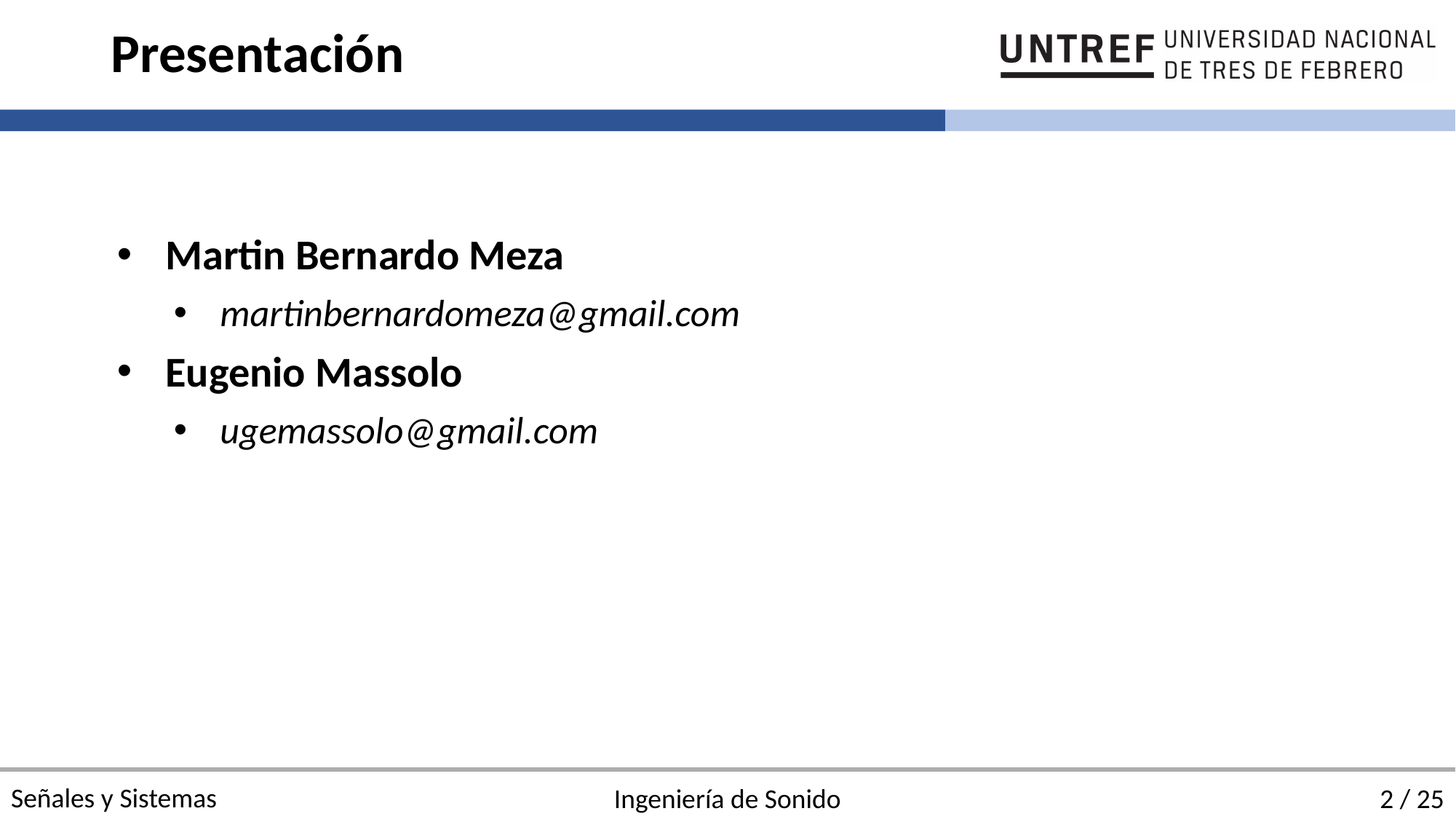

# Presentación

Martin Bernardo Meza
martinbernardomeza@gmail.com
Eugenio Massolo
ugemassolo@gmail.com